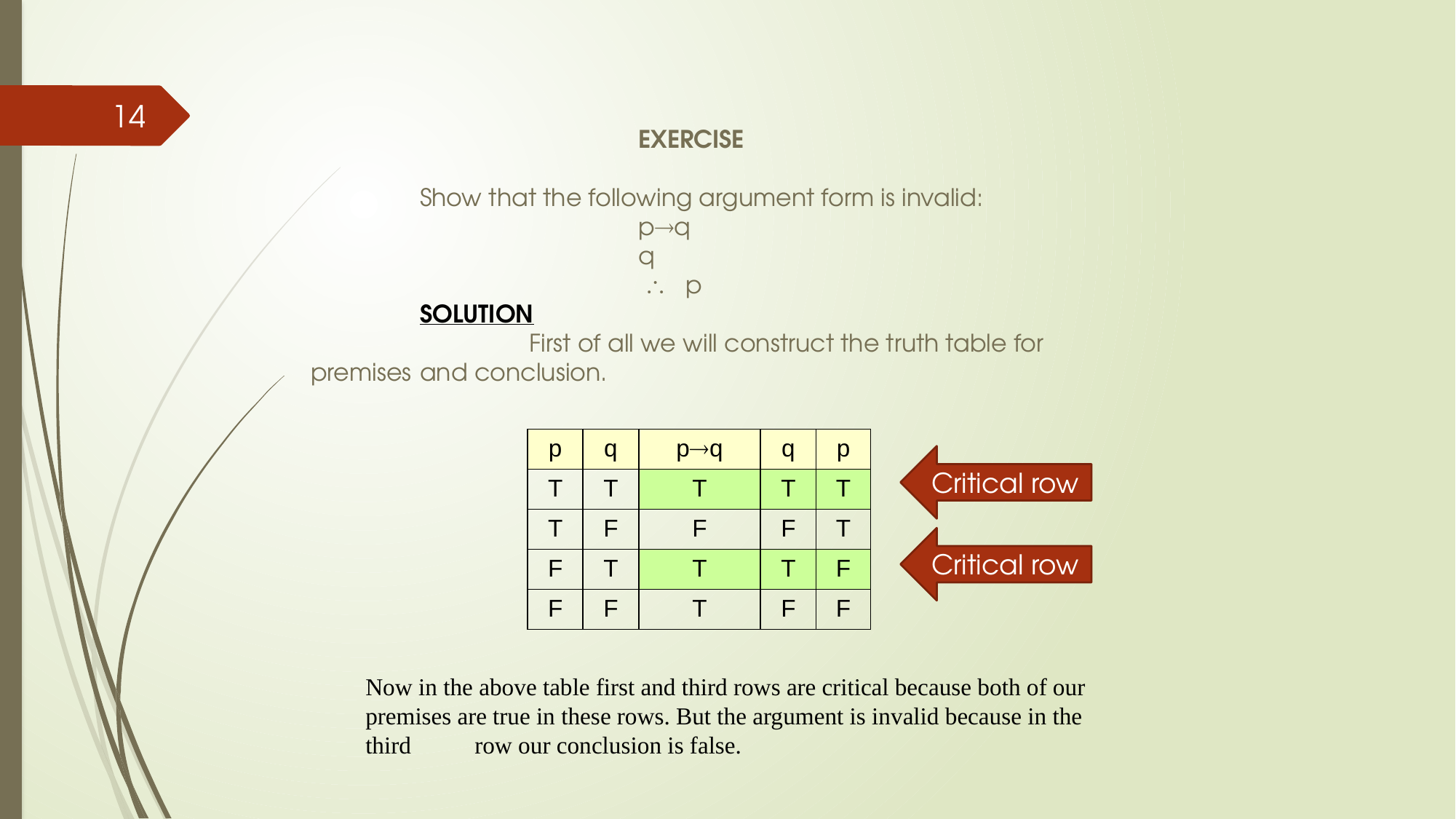

14
			EXERCISE
	Show that the following argument form is invalid:
			p→q
			q
			 ∴   p
	SOLUTION
		First of all we will construct the truth table for 	premises 	and conclusion.
| p | q | p→q | q | p |
| --- | --- | --- | --- | --- |
| T | T | T | T | T |
| T | F | F | F | T |
| F | T | T | T | F |
| F | F | T | F | F |
Critical row
Critical row
Now in the above table first and third rows are critical because both of our premises are true in these rows. But the argument is invalid because in the third 	row our conclusion is false.